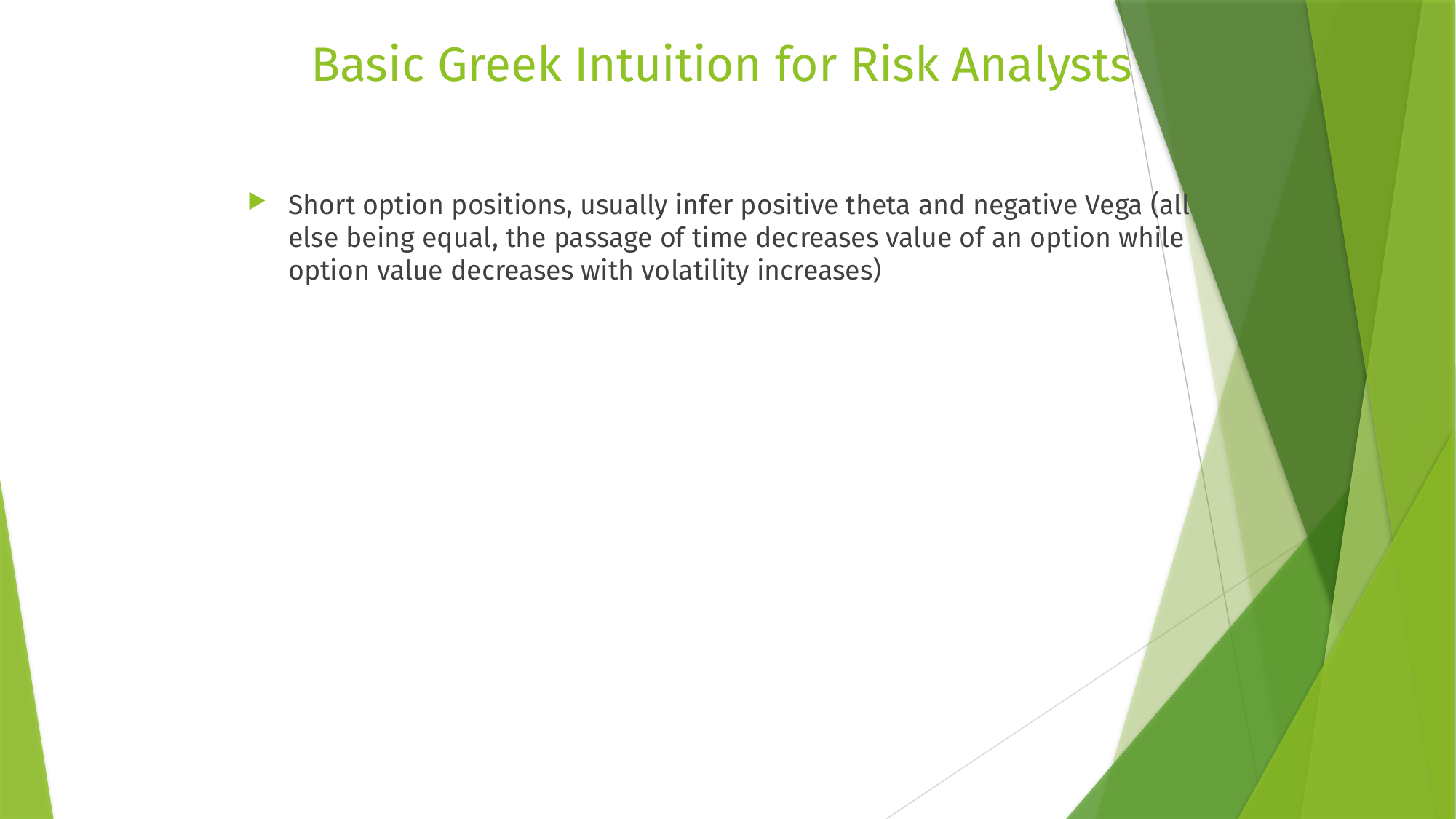

# Basic Greek Intuition for Risk Analysts
Short option positions, usually infer positive theta and negative Vega (all else being equal, the passage of time decreases value of an option while option value decreases with volatility increases)